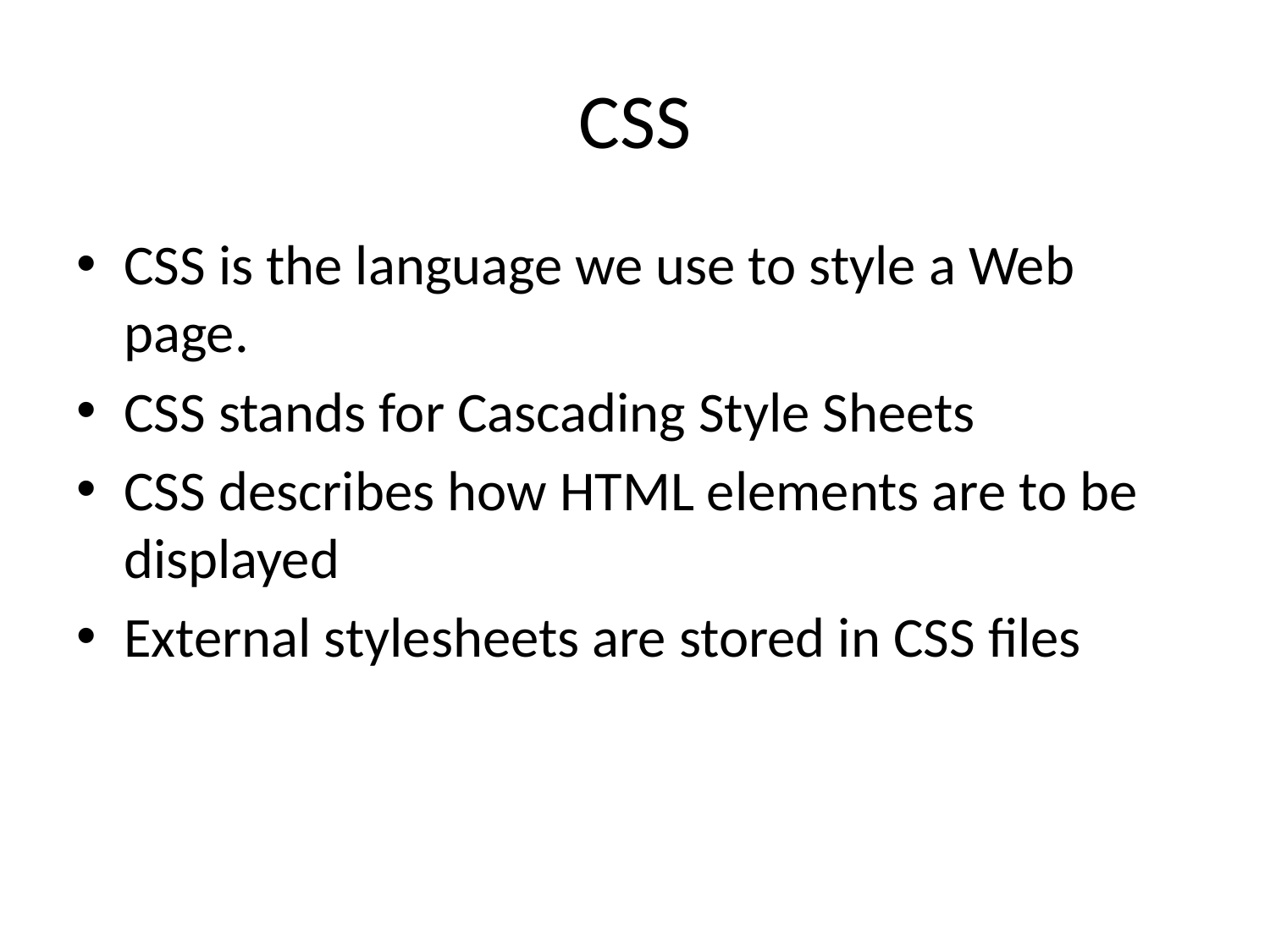

# CSS
CSS is the language we use to style a Web page.
CSS stands for Cascading Style Sheets
CSS describes how HTML elements are to be displayed
External stylesheets are stored in CSS files